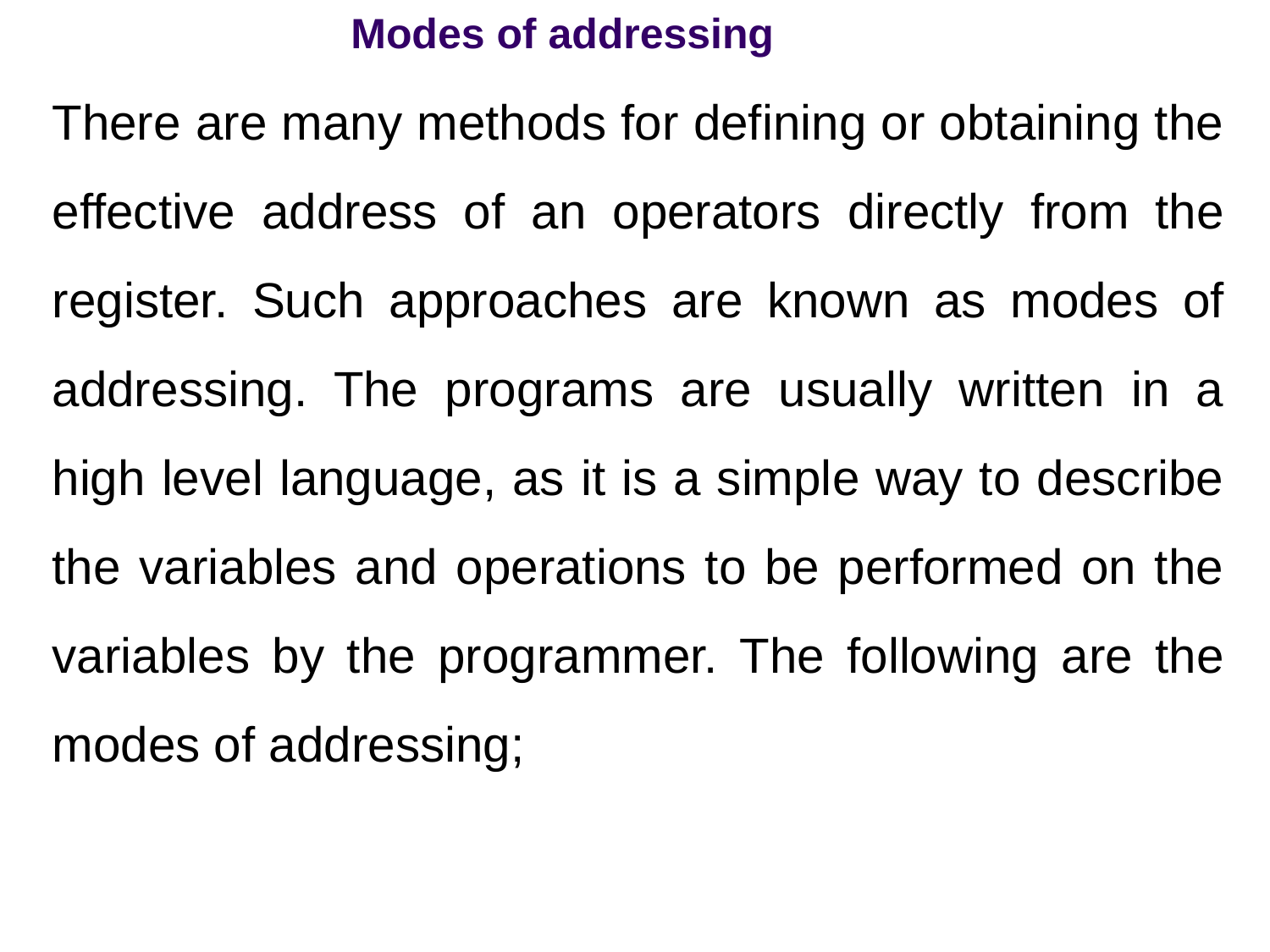

Modes of addressing
There are many methods for defining or obtaining the effective address of an operators directly from the register. Such approaches are known as modes of addressing. The programs are usually written in a high level language, as it is a simple way to describe the variables and operations to be performed on the variables by the programmer. The following are the modes of addressing;